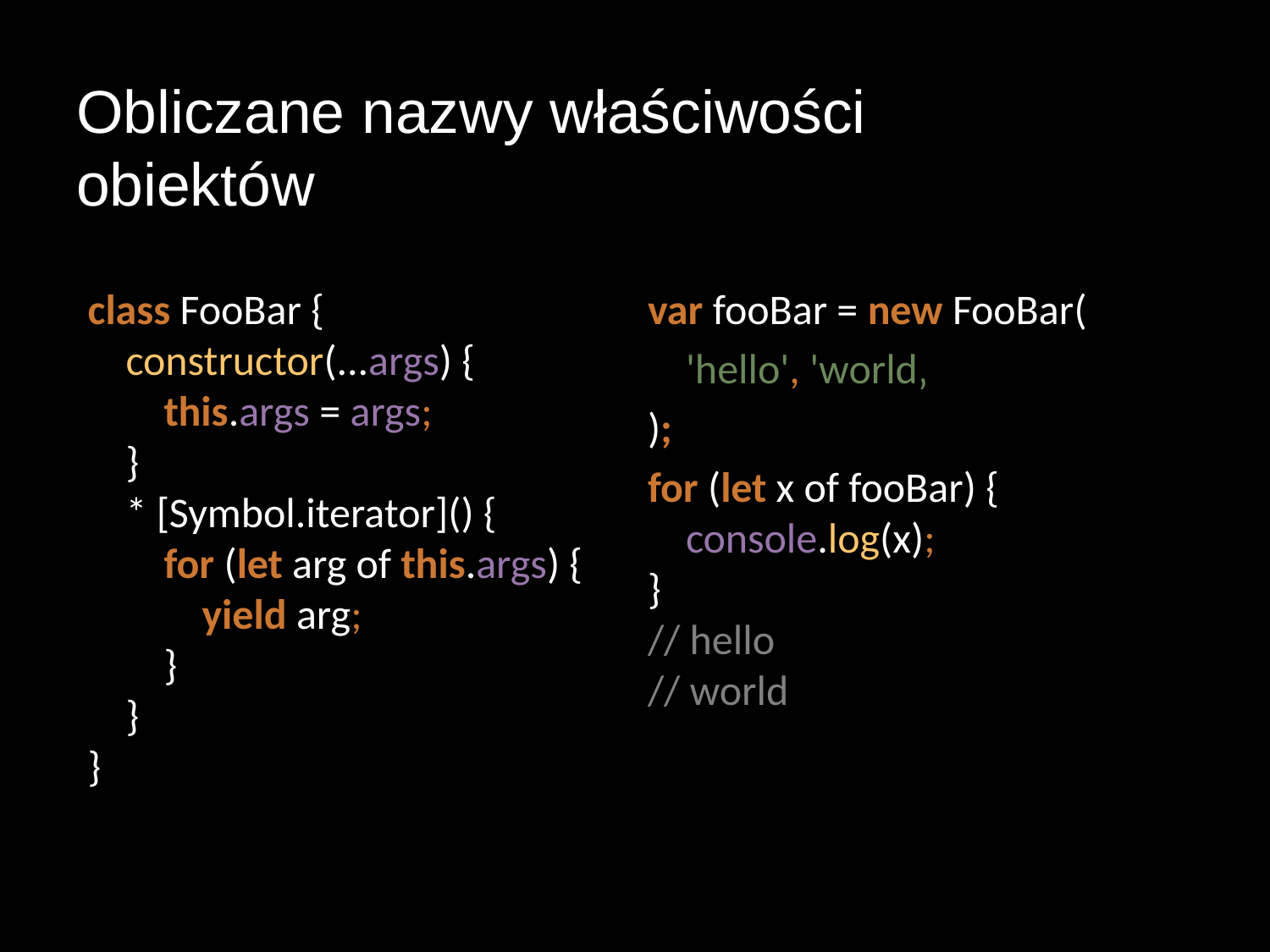

# Obliczane nazwy właściwości obiektów
class FooBar {
    constructor(...args) {
        this.args = args;
    }
    * [Symbol.iterator]() {
        for (let arg of this.args) {
            yield arg;
        }
    }
}
var fooBar = new FooBar(
    'hello', 'world‚
);
for (let x of fooBar) {
    console.log(x);
}
// hello
// world